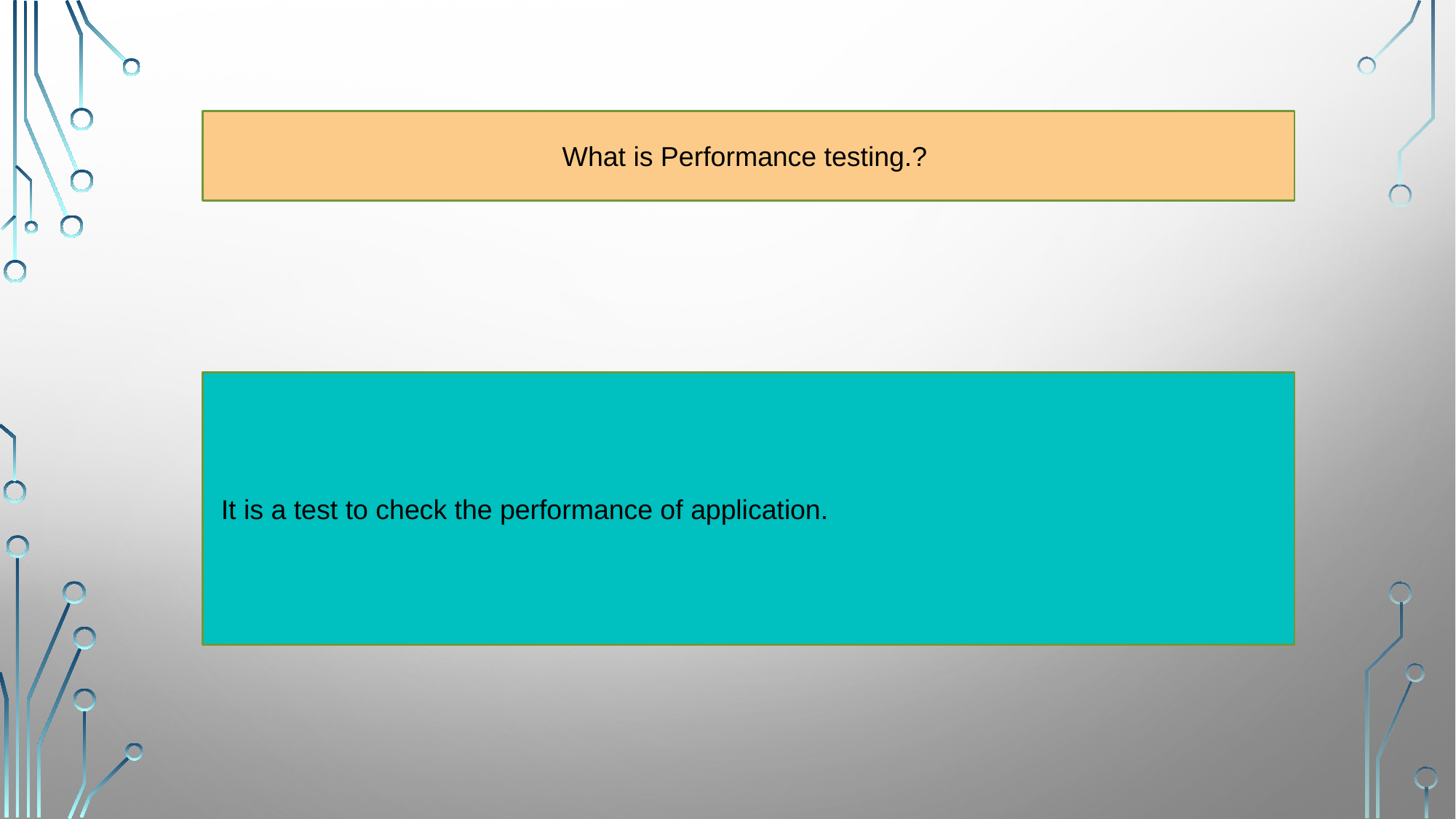

What is Performance testing.?
 It is a test to check the performance of application.